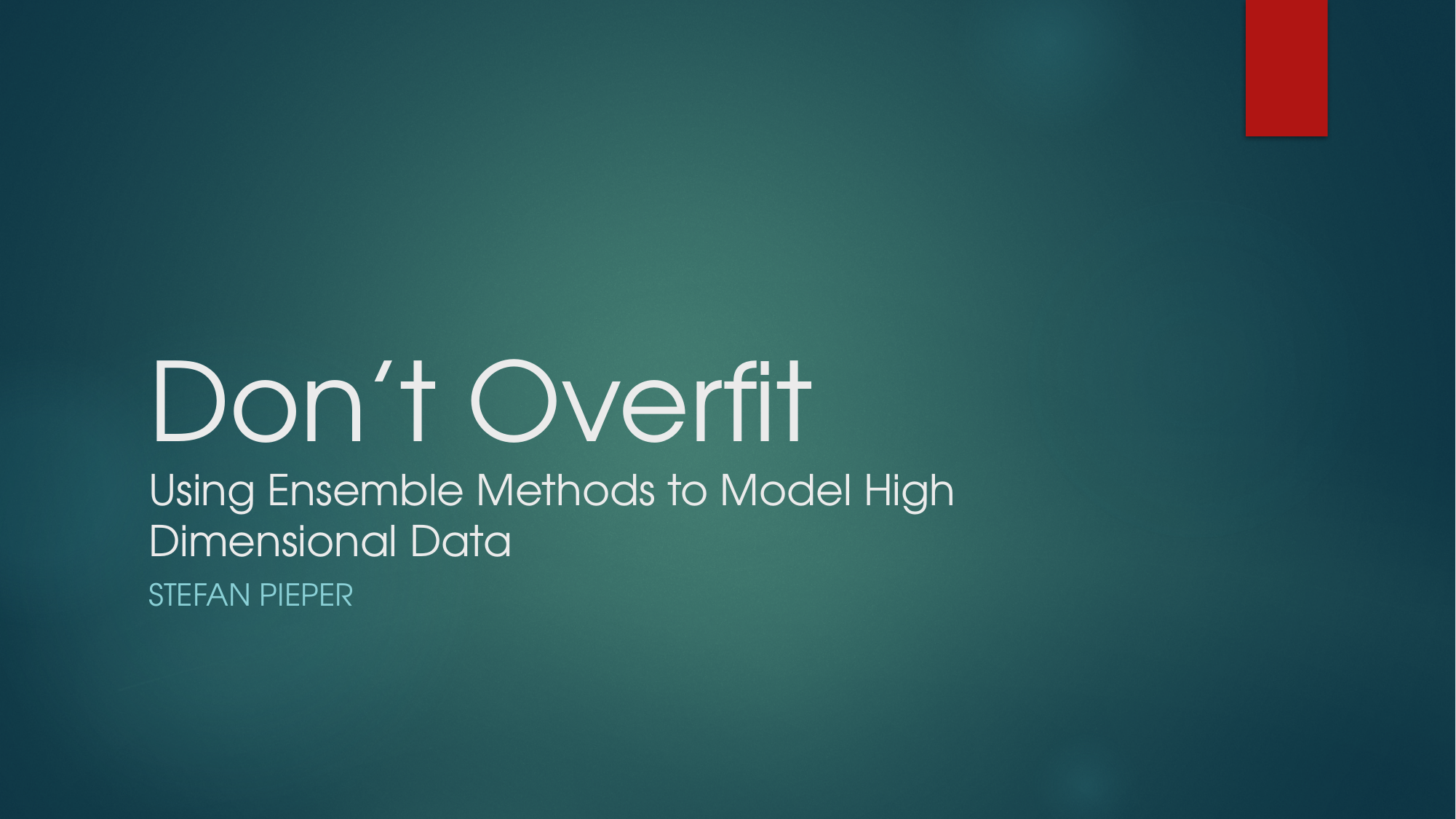

# Don’t Overfit Using Ensemble Methods to Model High Dimensional Data
Stefan Pieper